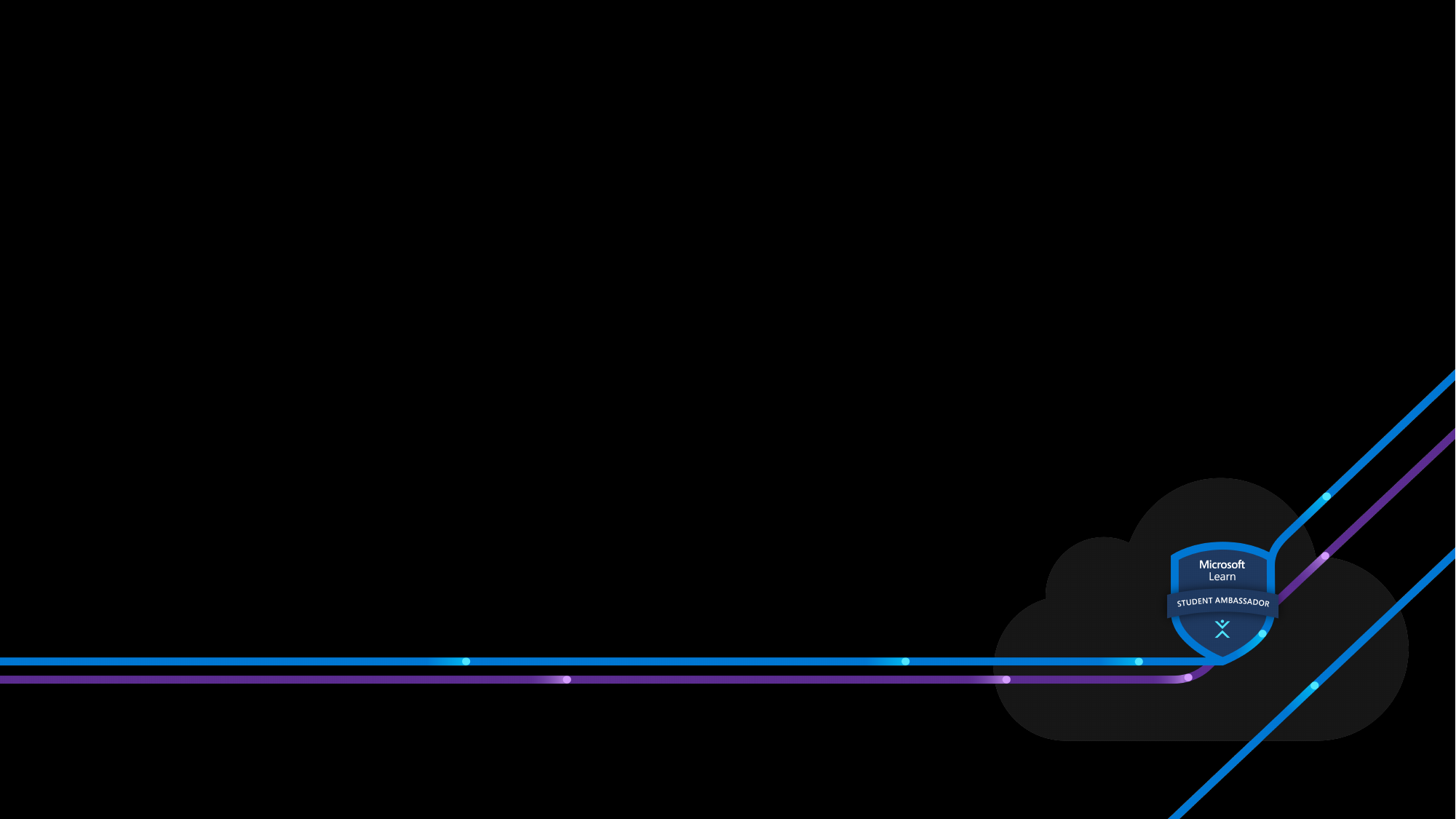

# Alright folks, time to kick Python into gear! Let's dive in and get this party started!